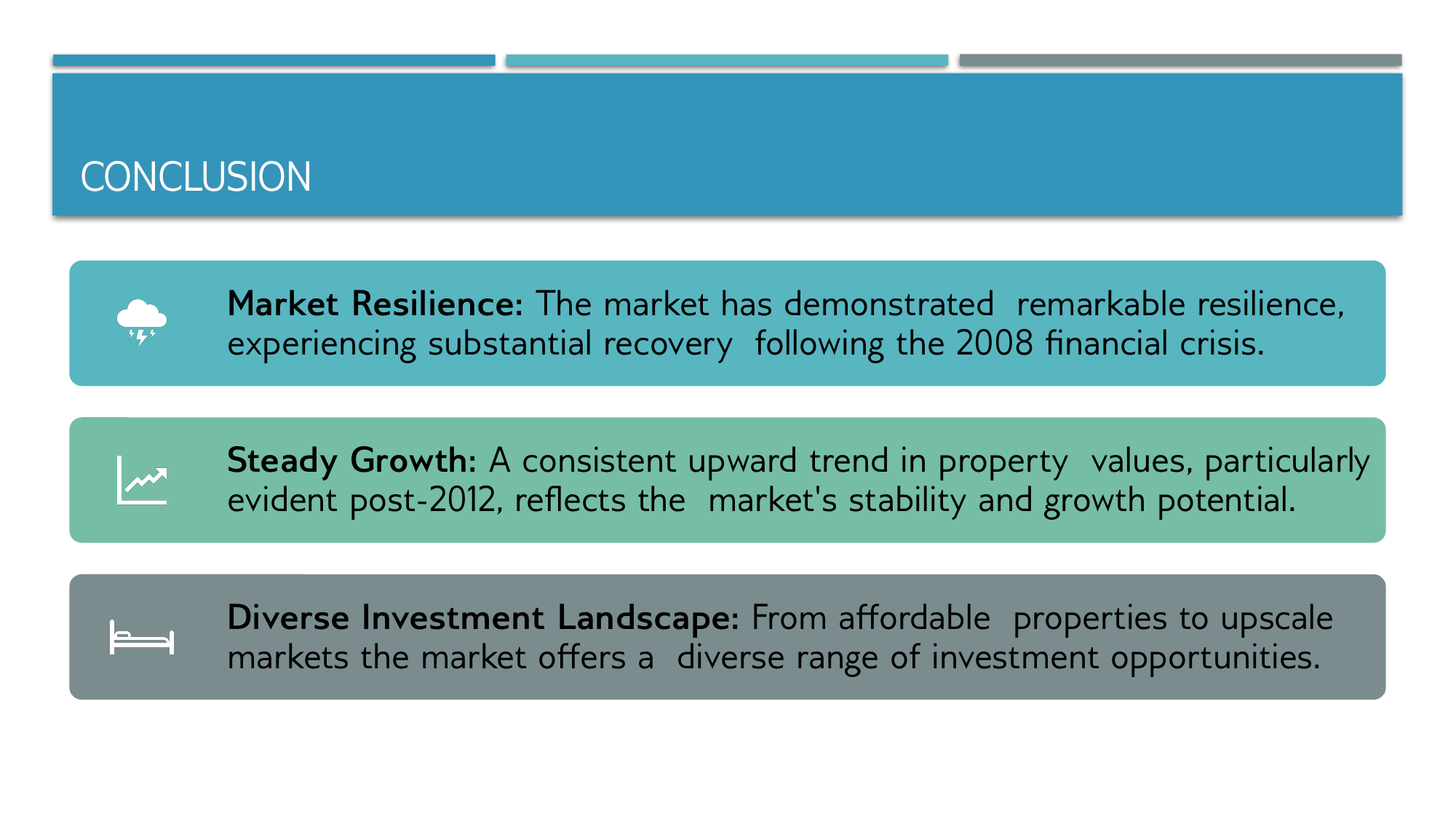

# CONCLUSION
Market Resilience: The market has demonstrated  remarkable resilience, experiencing substantial recovery  following the 2008 financial crisis.
Steady Growth: A consistent upward trend in property  values, particularly evident post-2012, reflects the  market's stability and growth potential.
Diverse Investment Landscape: From affordable  properties to upscale markets the market offers a  diverse range of investment opportunities.